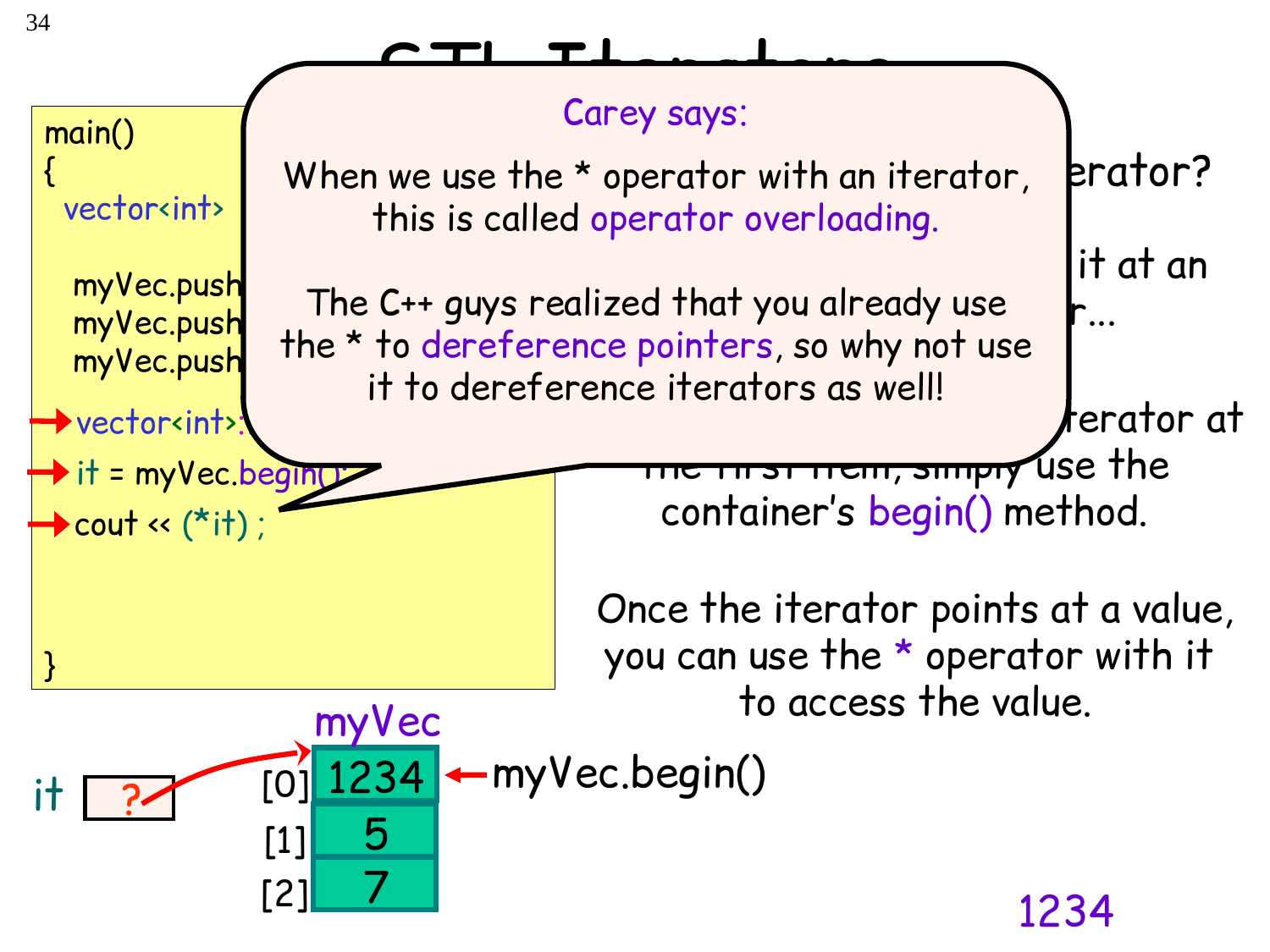

34
# STL Iterators
Carey says:

When we use the * operator with an iterator, this is called operator overloading.

The C++ guys realized that you already use the * to dereference pointers, so why not use it to dereference iterators as well!
main()
{
  vector<int> 	myVec;

   myVec.push_back(1234);
   myVec.push_back(5);
   myVec.push_back(7);

}
How do you use your iterator?

When you call the begin() method it returns the position of the very first item in the container.
Well, first you must point it at an item in your container...
For example, to point your iterator at the first item, simply use the container’s begin() method.
vector<int>::iterator  it;

it = myVec.begin();

cout << (*it) ;

Once the iterator points at a value, you can use the * operator with it
to access the value.
myVec
myVec.begin()

1234

[0]
it
?

5

[1]
7

[2]
1234